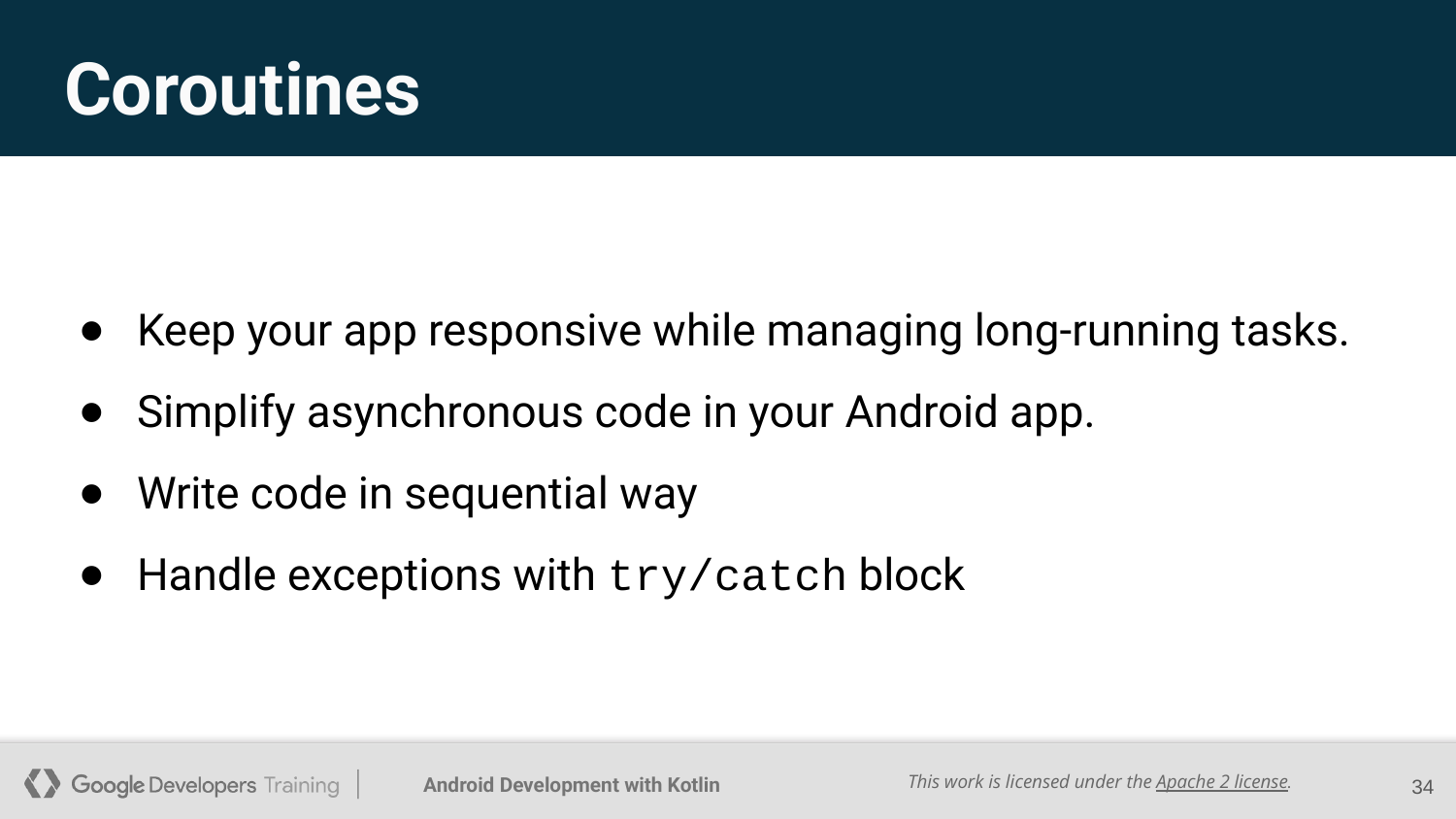

# Coroutines
Keep your app responsive while managing long-running tasks.
Simplify asynchronous code in your Android app.
Write code in sequential way
Handle exceptions with try/catch block
34